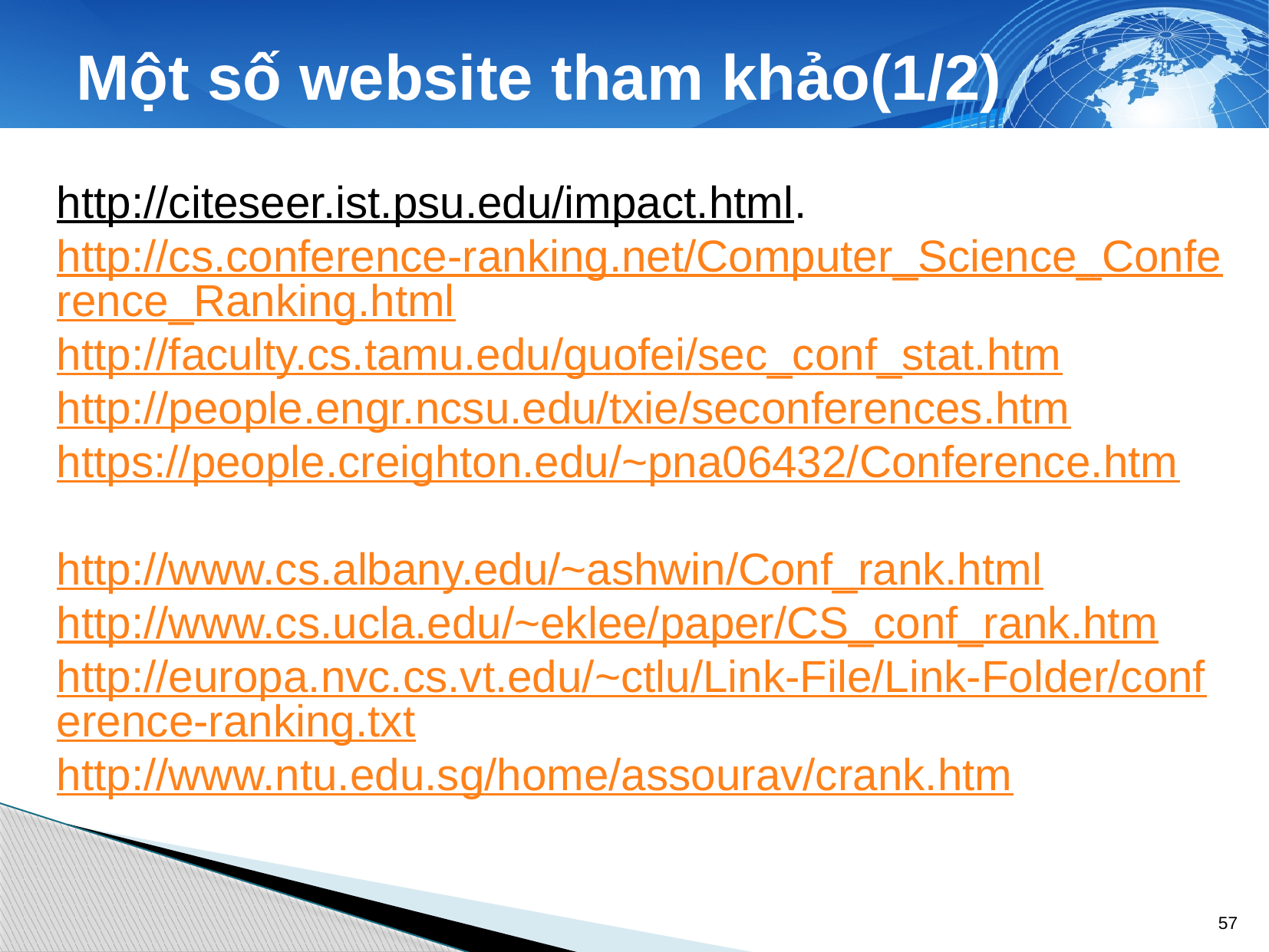

# Một số website tham khảo(1/2)
http://citeseer.ist.psu.edu/impact.html.
http://cs.conference-ranking.net/Computer_Science_Conference_Ranking.html
http://faculty.cs.tamu.edu/guofei/sec_conf_stat.htm
http://people.engr.ncsu.edu/txie/seconferences.htm
https://people.creighton.edu/~pna06432/Conference.htm

http://www.cs.albany.edu/~ashwin/Conf_rank.html
http://www.cs.ucla.edu/~eklee/paper/CS_conf_rank.htm
http://europa.nvc.cs.vt.edu/~ctlu/Link-File/Link-Folder/conference-ranking.txt
http://www.ntu.edu.sg/home/assourav/crank.htm
57